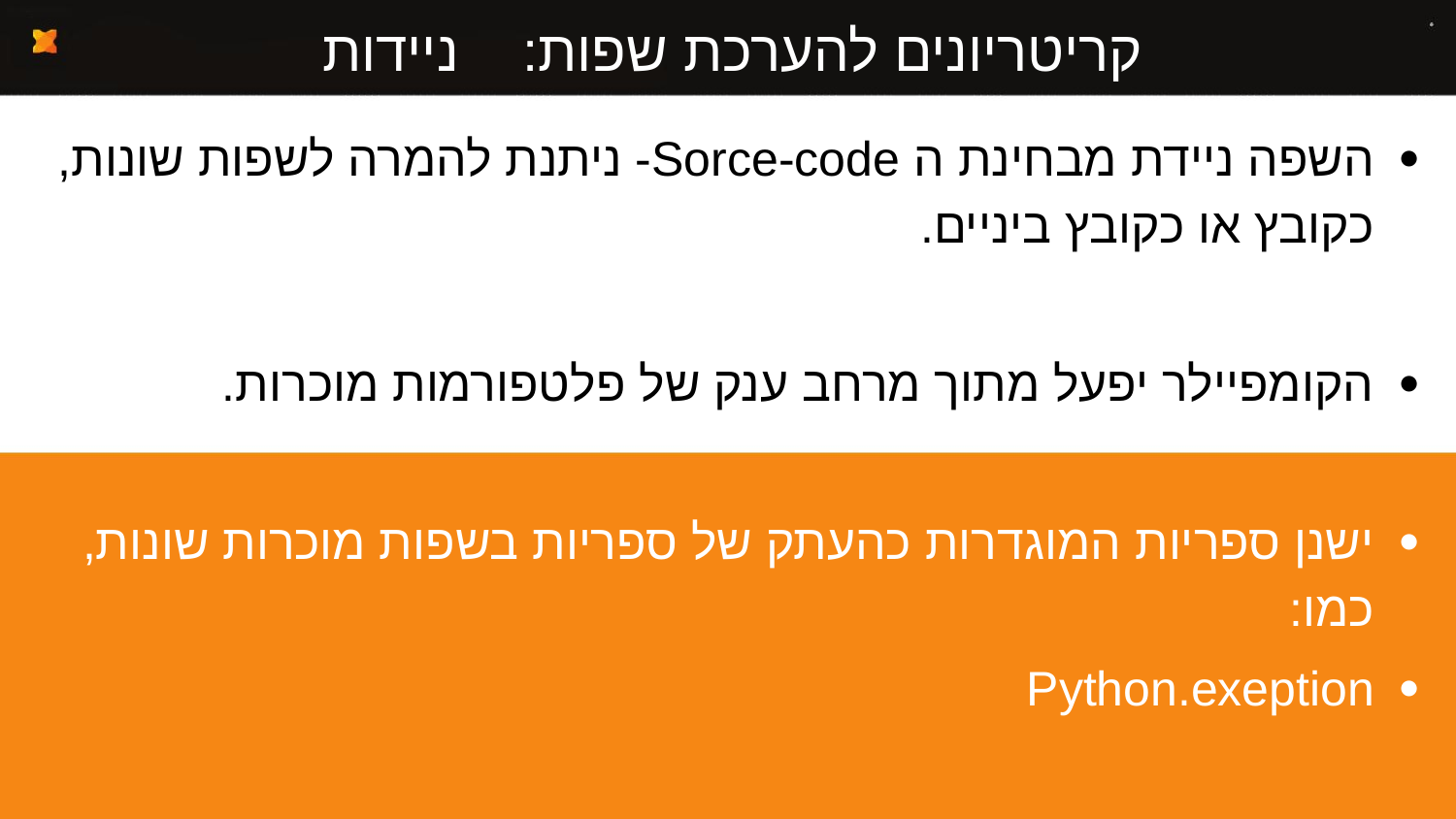

קריטריונים להערכת שפות:    ניידות
השפה ניידת מבחינת ה Sorce-code- ניתנת להמרה לשפות שונות, כקובץ או כקובץ ביניים.

הקומפיילר יפעל מתוך מרחב ענק של פלטפורמות מוכרות.

ישנן ספריות המוגדרות כהעתק של ספריות בשפות מוכרות שונות, כמו:
Python.exeption